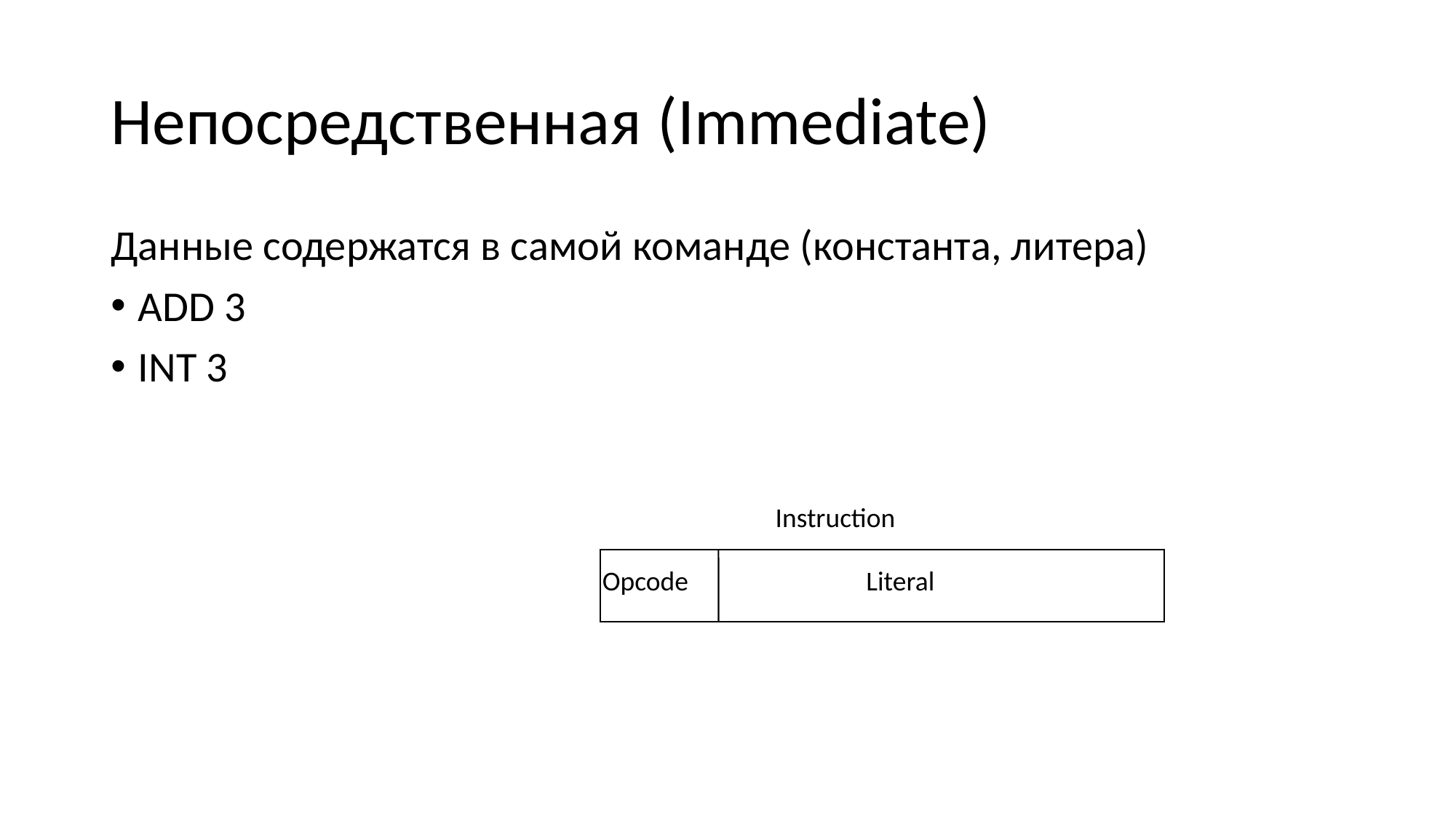

# Непосредственная (Immediate)
Данные содержатся в самой команде (константа, литера)
ADD 3
INT 3
Instruction

Opcode
Literal